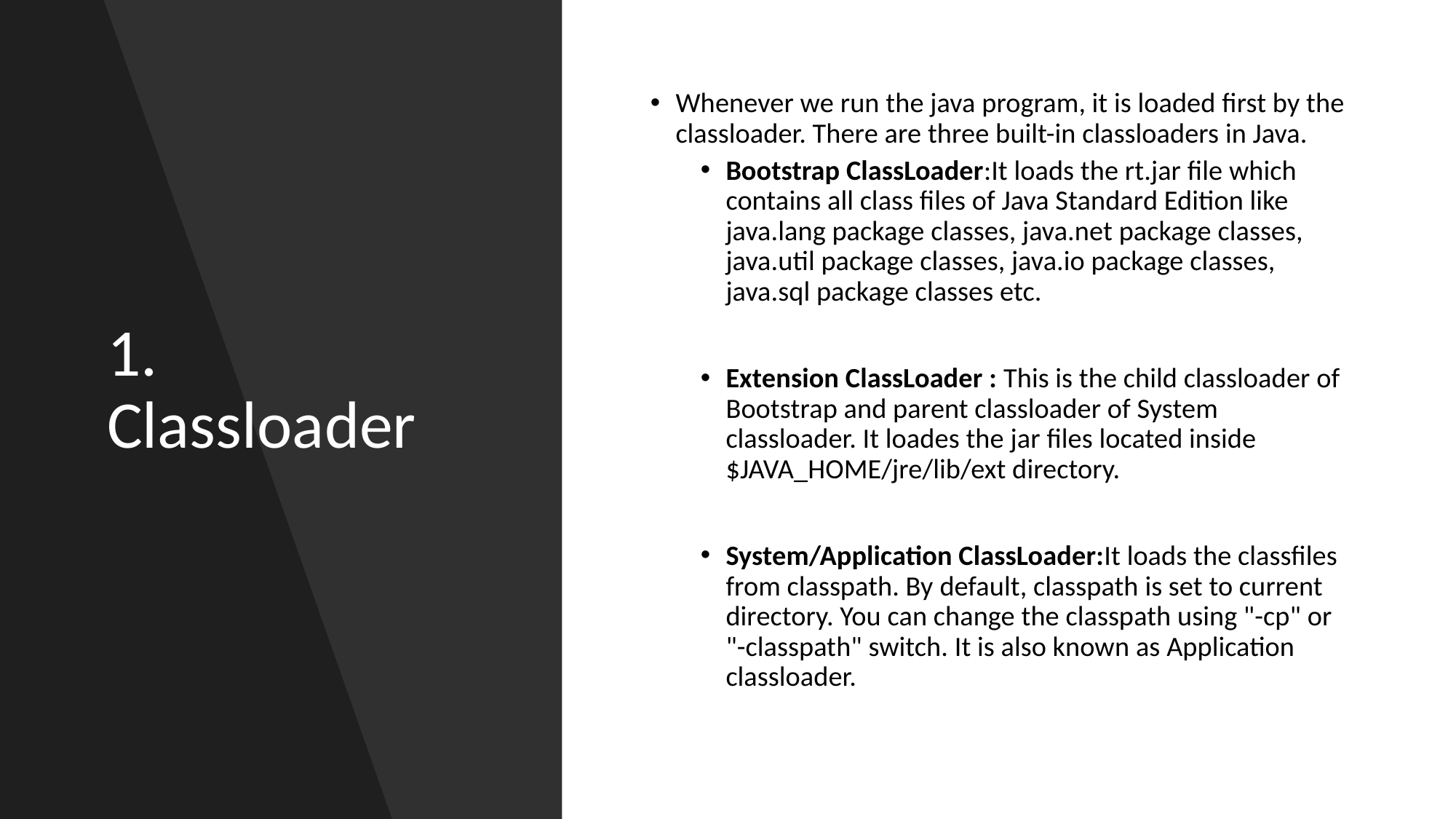

# 1. Classloader
Whenever we run the java program, it is loaded first by the classloader. There are three built-in classloaders in Java.
Bootstrap ClassLoader:It loads the rt.jar file which contains all class files of Java Standard Edition like java.lang package classes, java.net package classes, java.util package classes, java.io package classes, java.sql package classes etc.

Extension ClassLoader : This is the child classloader of Bootstrap and parent classloader of System classloader. It loades the jar files located inside $JAVA_HOME/jre/lib/ext directory.

System/Application ClassLoader:It loads the classfiles from classpath. By default, classpath is set to current directory. You can change the classpath using "-cp" or "-classpath" switch. It is also known as Application classloader.